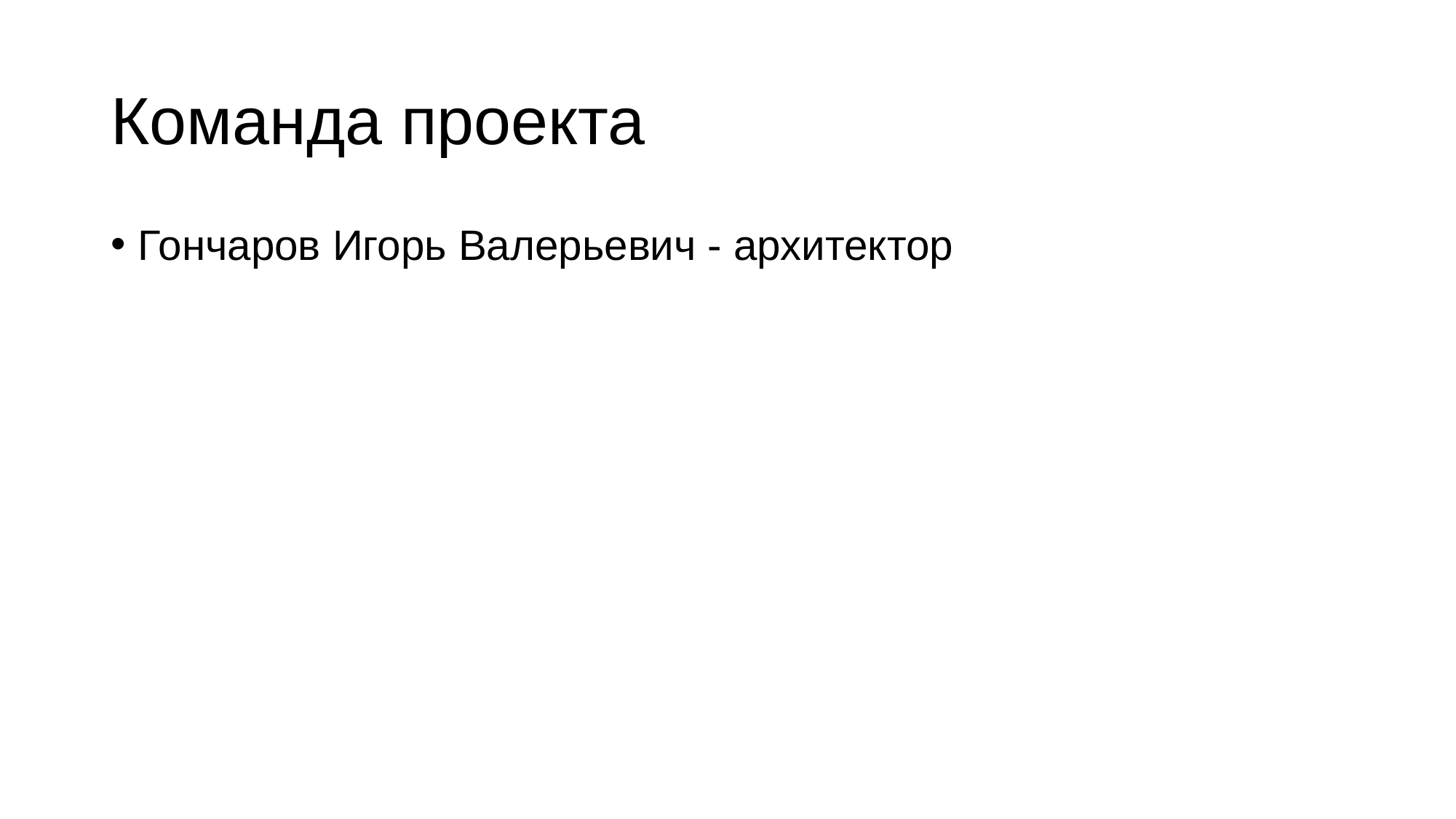

# Команда проекта
Гончаров Игорь Валерьевич - архитектор